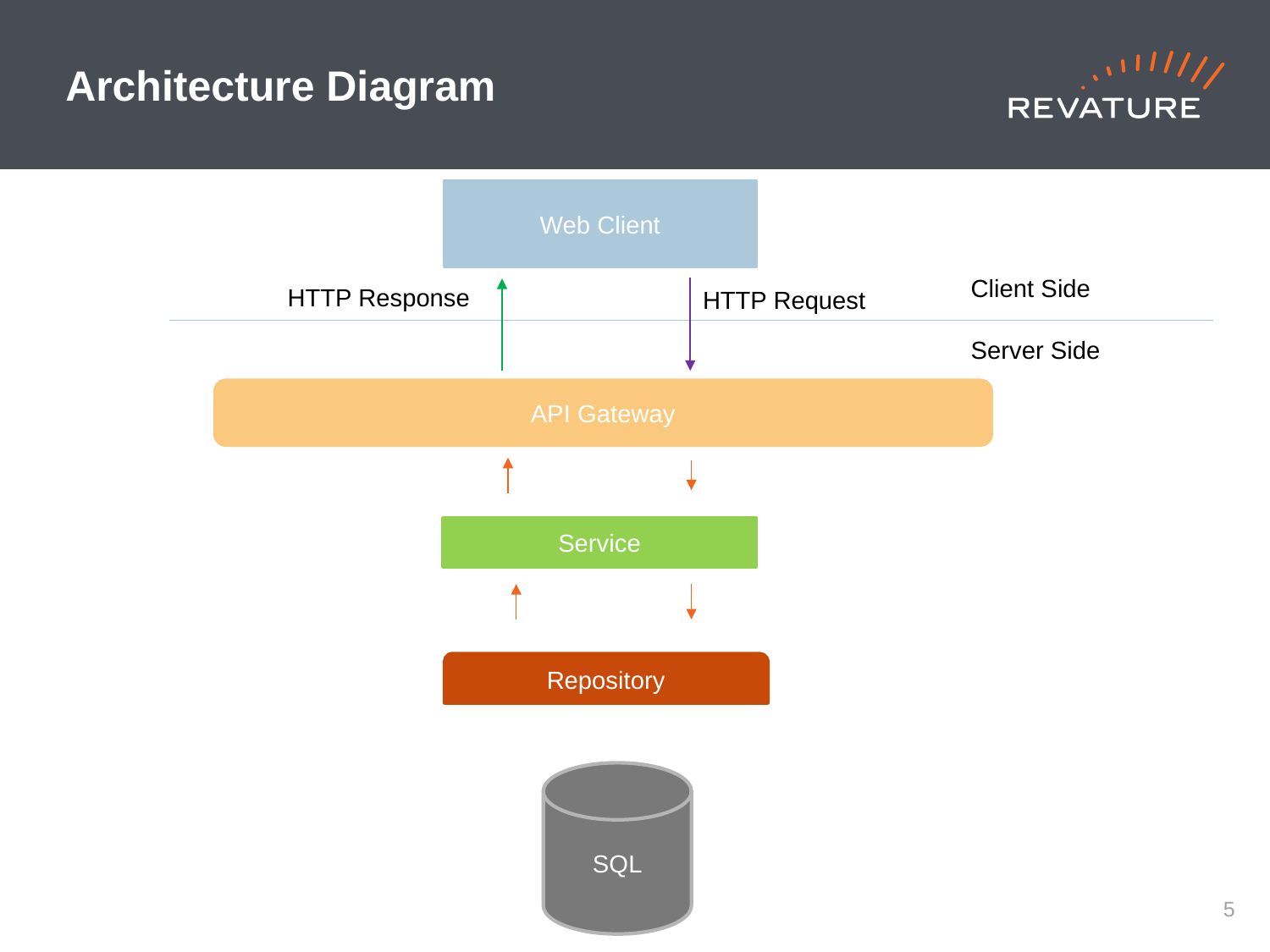

# Architecture Diagram
Web Client
Client Side
HTTP Response
HTTP Request
Server Side
API Gateway
Service
Repository
SQL
5